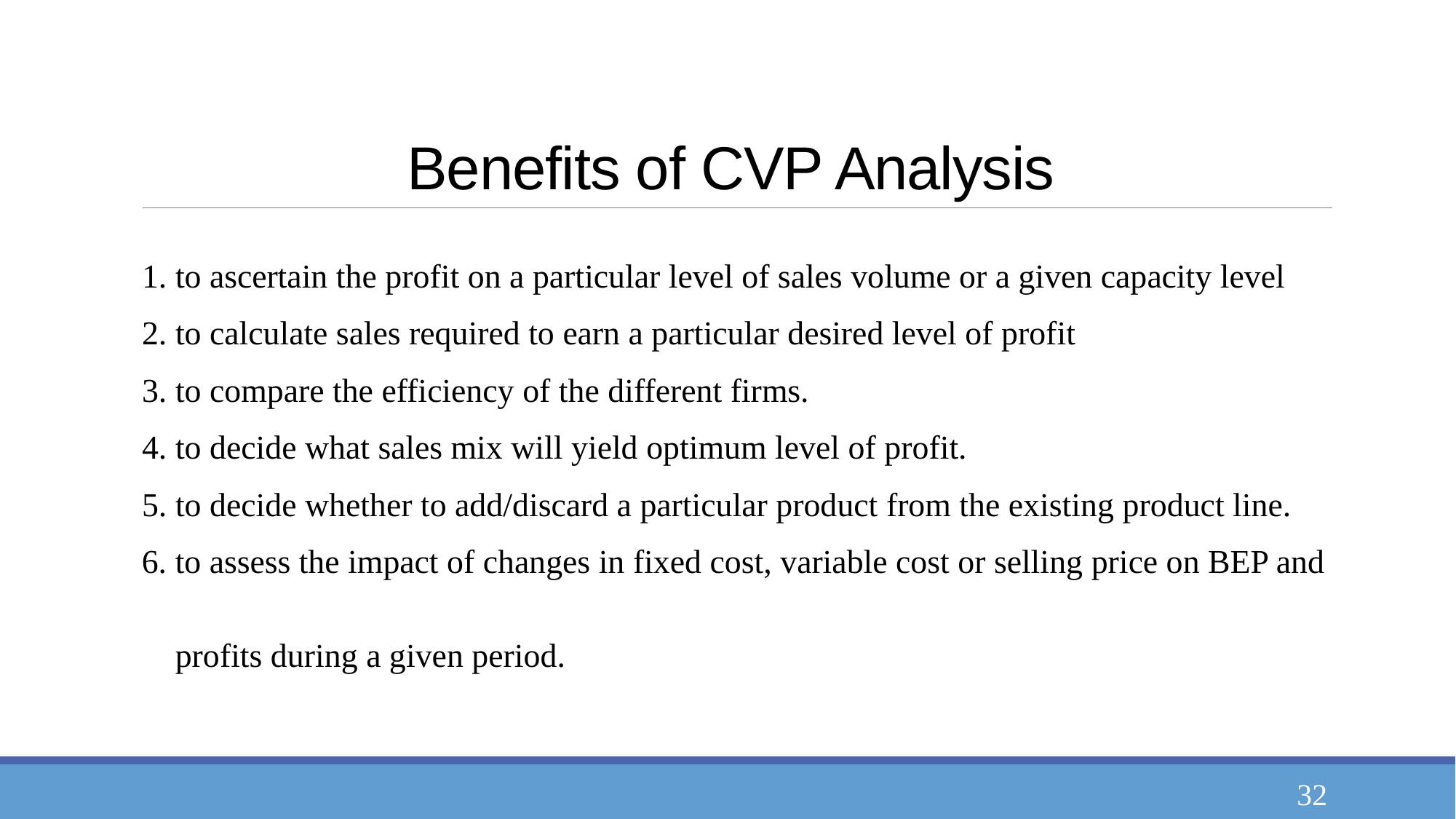

# Benefits of CVP Analysis
1. to ascertain the profit on a particular level of sales volume or a given capacity level
2. to calculate sales required to earn a particular desired level of profit
3. to compare the efficiency of the different firms.
4. to decide what sales mix will yield optimum level of profit.
5. to decide whether to add/discard a particular product from the existing product line.
6. to assess the impact of changes in fixed cost, variable cost or selling price on BEP and
    profits during a given period.
32